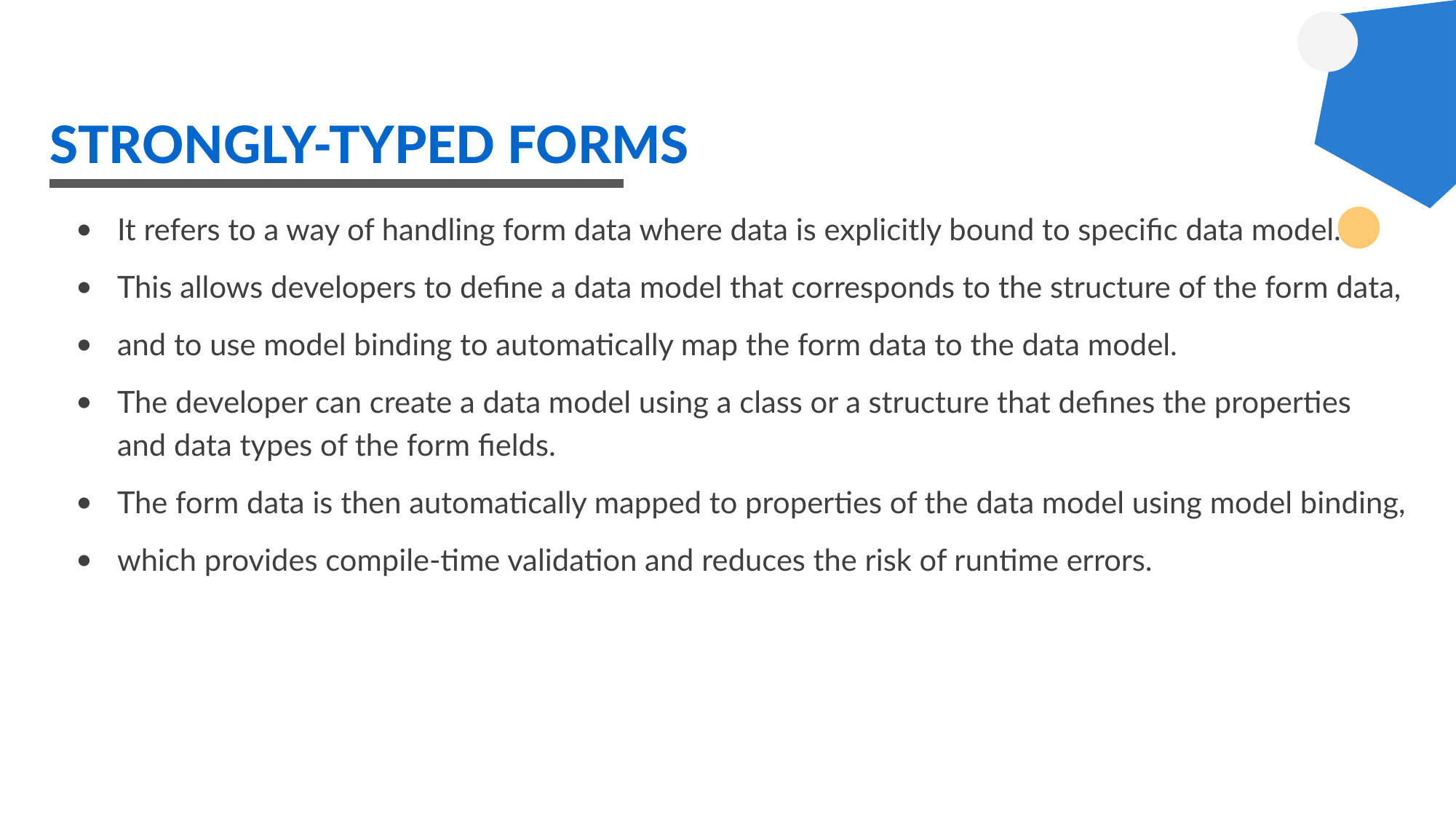

# STRONGLY-TYPED FORMS
It refers to a way of handling form data where data is explicitly bound to specific data model.
This allows developers to define a data model that corresponds to the structure of the form data,
and to use model binding to automatically map the form data to the data model.
The developer can create a data model using a class or a structure that defines the properties and data types of the form fields.
The form data is then automatically mapped to properties of the data model using model binding,
which provides compile-time validation and reduces the risk of runtime errors.